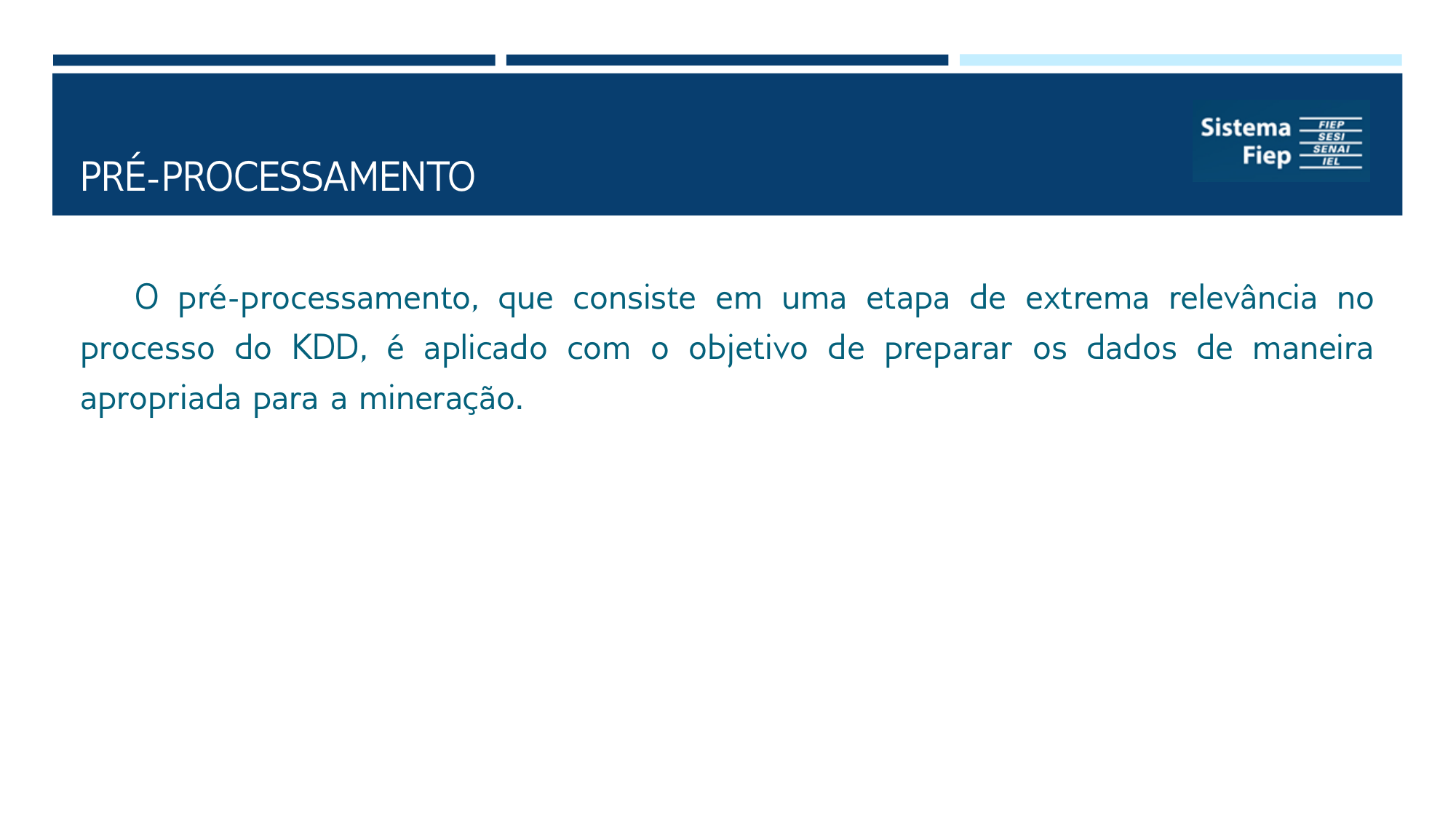

# PRÉ-PROCESSAMENTO
O pré-processamento, que consiste em uma etapa de extrema relevância no processo do KDD, é aplicado com o objetivo de preparar os dados de maneira apropriada para a mineração.